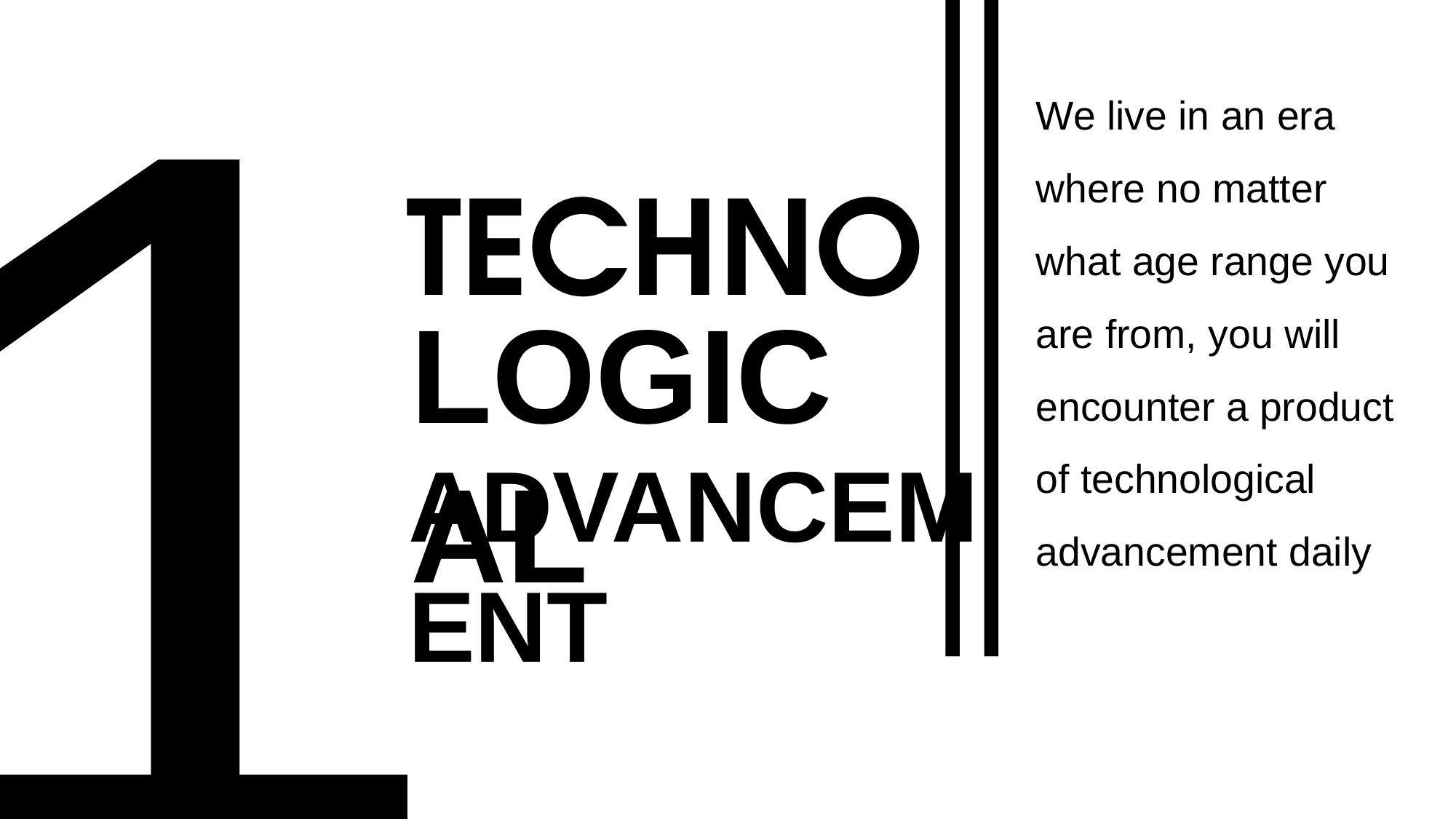

1

We live in an era where no matter what age range you are from, you will encounter a product of technological advancement daily
TECHNO
LOGICAL
ADVANCEMENT